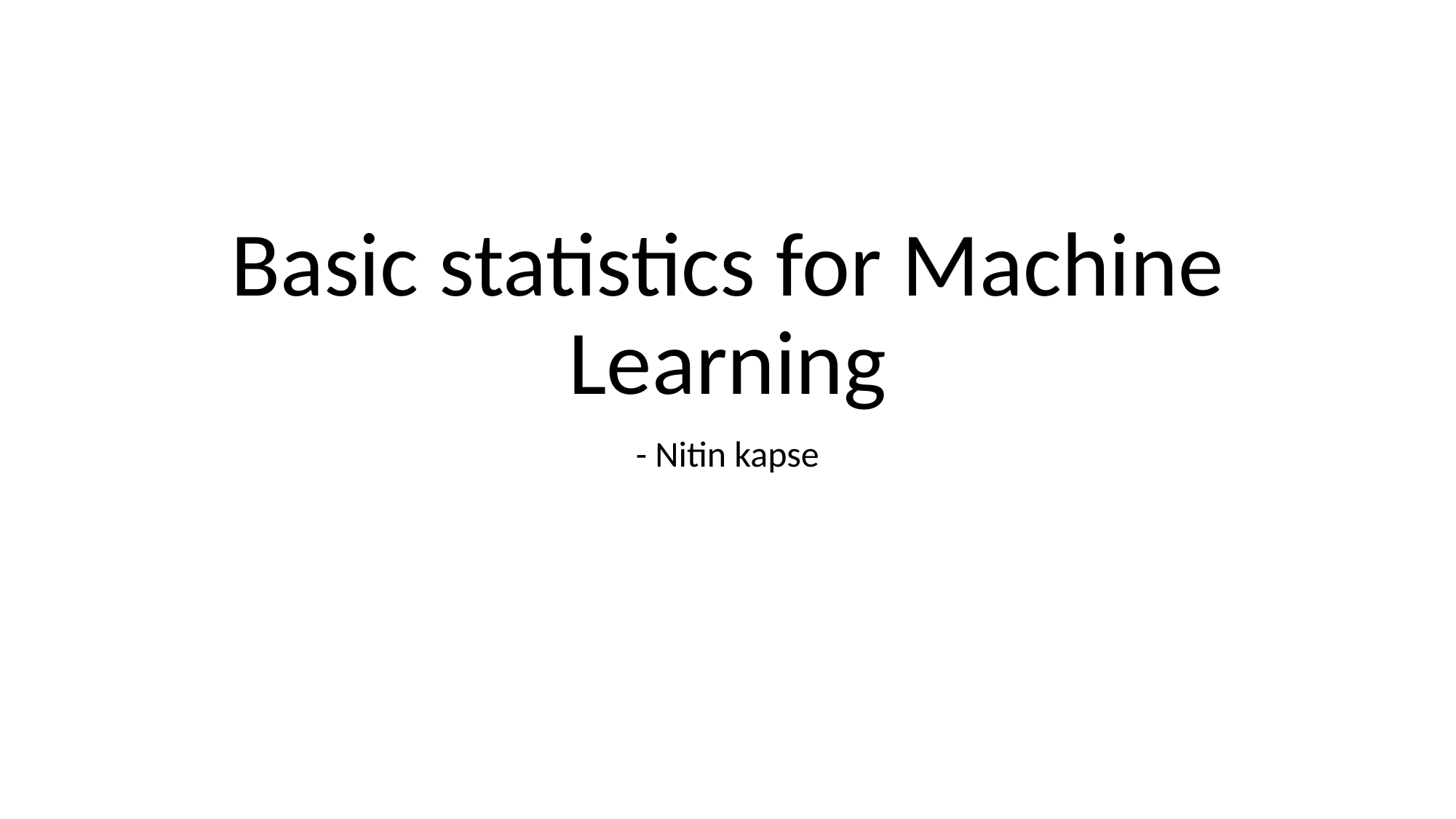

# Basic statistics for Machine Learning
- Nitin kapse